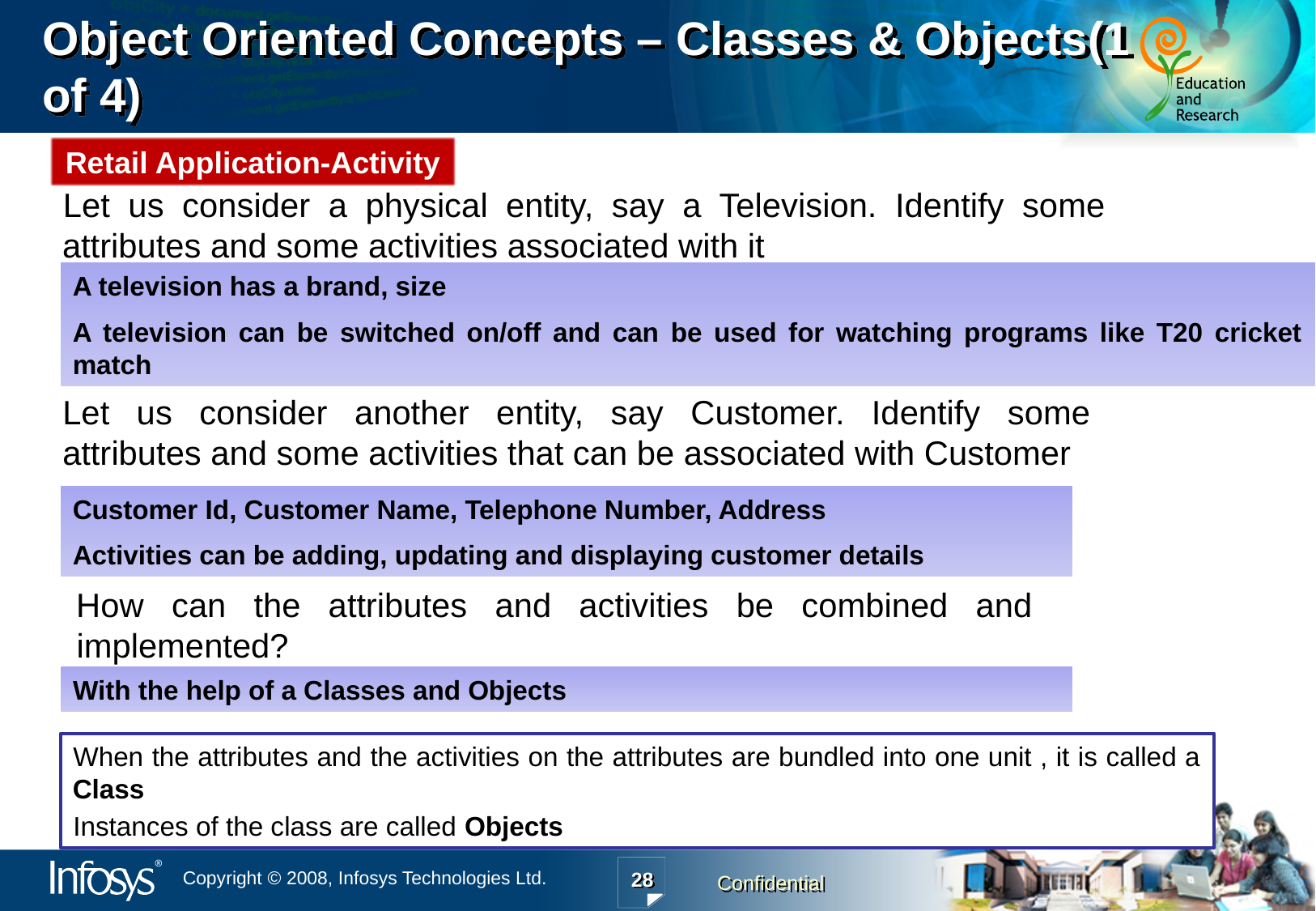

Object Oriented Concepts – Classes & Objects(1 of 4)
Retail Application-Activity
Let us consider a physical entity, say a Television. Identify some attributes and some activities associated with it

A television has a brand, size
A television can be switched on/off and can be used for watching programs like T20 cricket match
Let us consider another entity, say Customer. Identify some attributes and some activities that can be associated with Customer
Customer Id, Customer Name, Telephone Number, Address
Activities can be adding, updating and displaying customer details
How can the attributes and activities be combined and  implemented?
With the help of a Classes and Objects
When the attributes and the activities on the attributes are bundled into one unit , it is called a Class
Instances of the class are called Objects
28